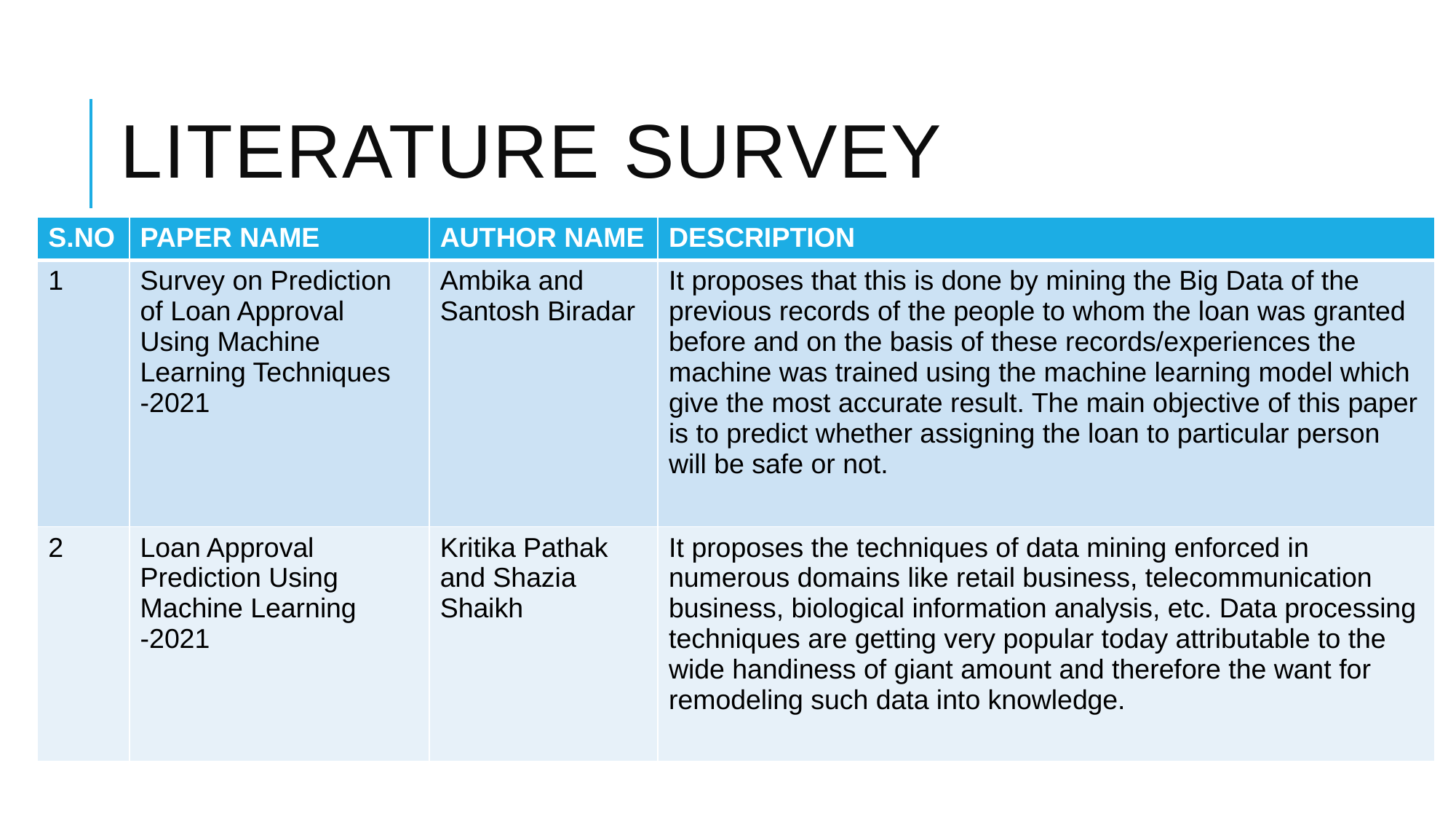

# LITERATURE SURVEY
| S.NO | PAPER NAME | AUTHOR NAME | DESCRIPTION |
| --- | --- | --- | --- |
| 1 | Survey on Prediction of Loan Approval Using Machine Learning Techniques -2021 | Ambika and Santosh Biradar | It proposes that this is done by mining the Big Data of the previous records of the people to whom the loan was granted before and on the basis of these records/experiences the machine was trained using the machine learning model which give the most accurate result. The main objective of this paper is to predict whether assigning the loan to particular person will be safe or not. |
| 2 | Loan Approval Prediction Using Machine Learning -2021 | Kritika Pathak and Shazia Shaikh | It proposes the techniques of data mining enforced in numerous domains like retail business, telecommunication business, biological information analysis, etc. Data processing techniques are getting very popular today attributable to the wide handiness of giant amount and therefore the want for remodeling such data into knowledge. |